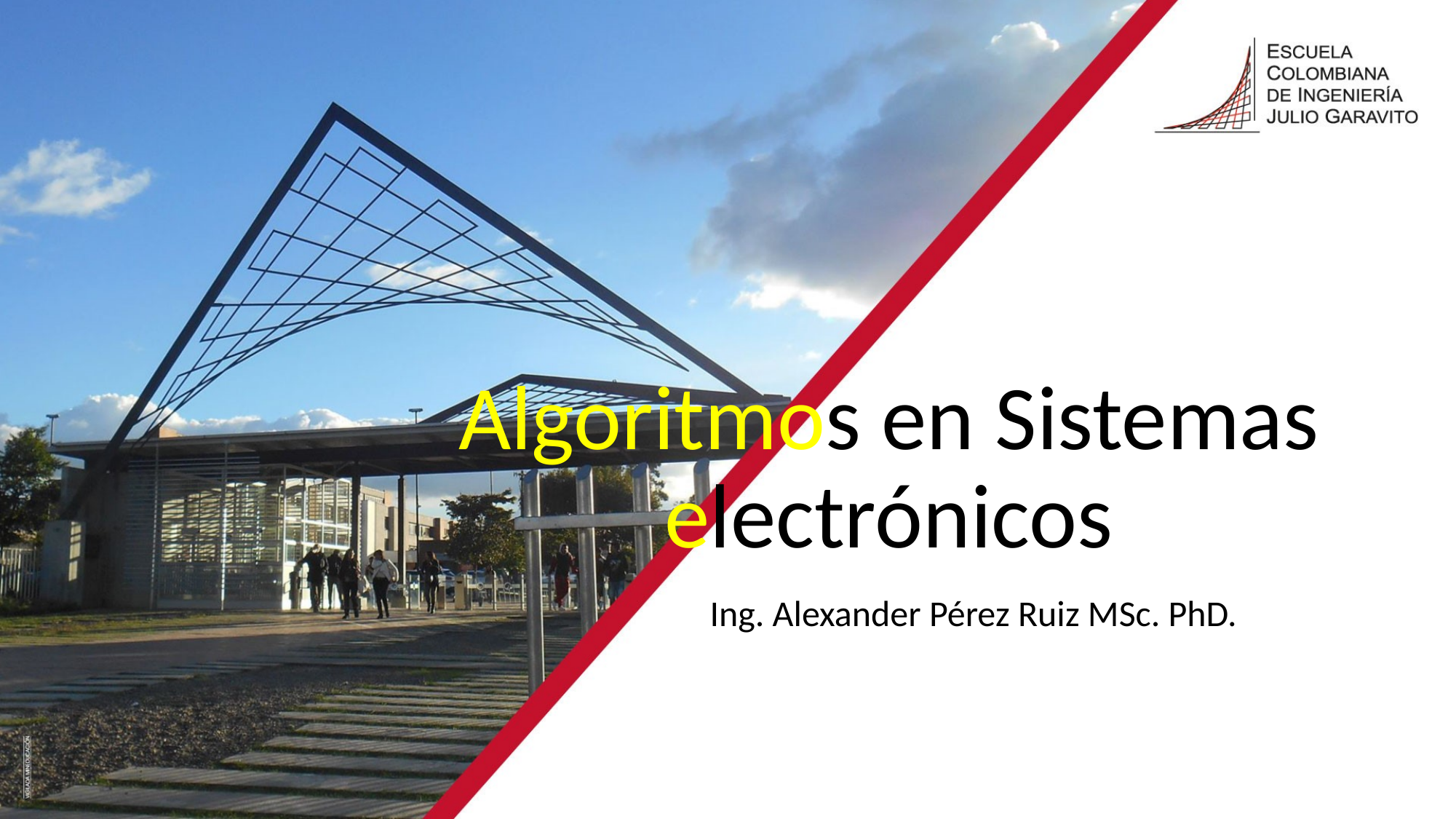

# Algoritmos en Sistemas electrónicos
Ing. Alexander Pérez Ruiz MSc. PhD.